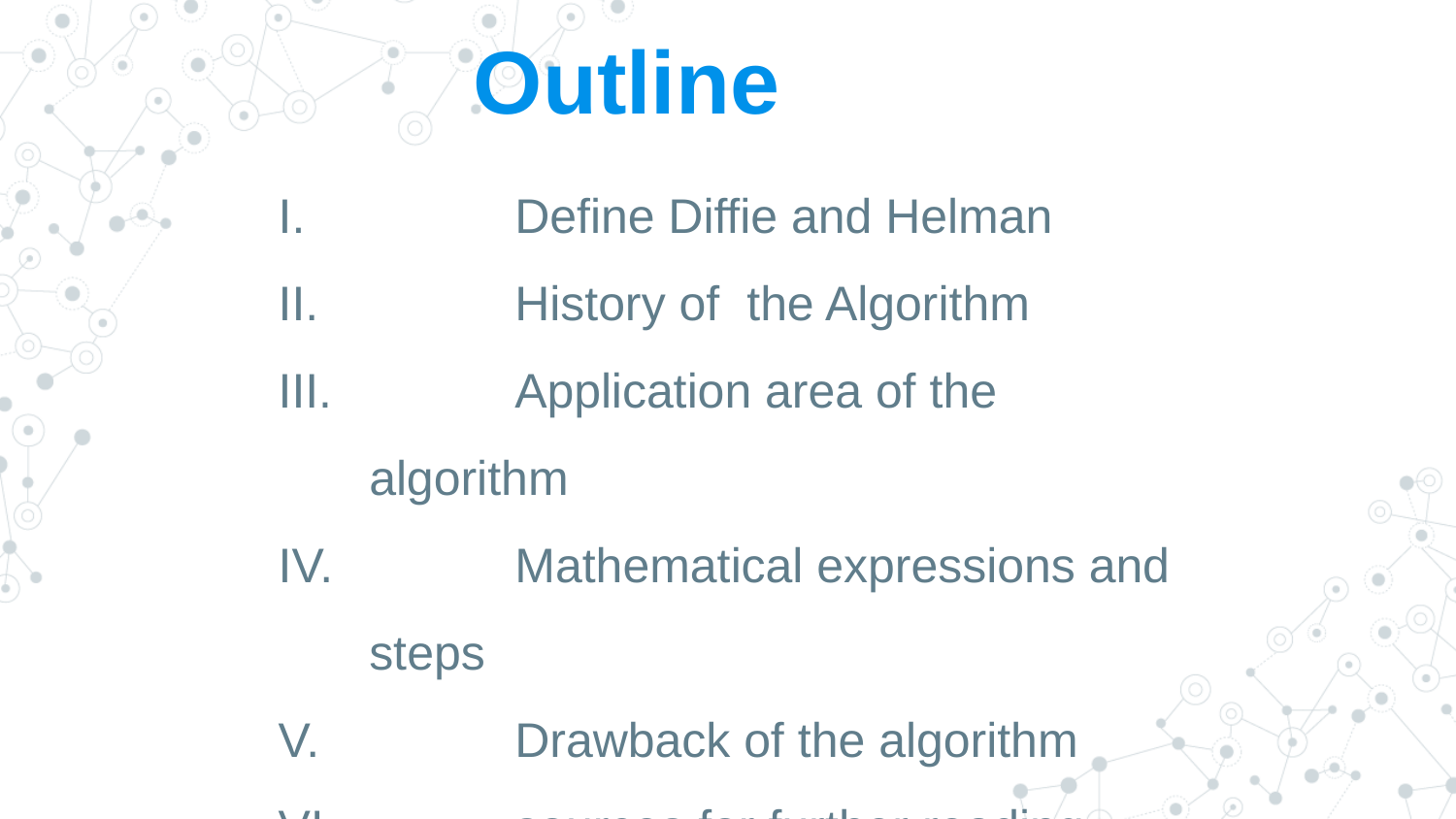

# Outline
	Define Diffie and Helman
	History of  the Algorithm
	Application area of the algorithm
	Mathematical expressions and steps
	Drawback of the algorithm
	sources for further reading